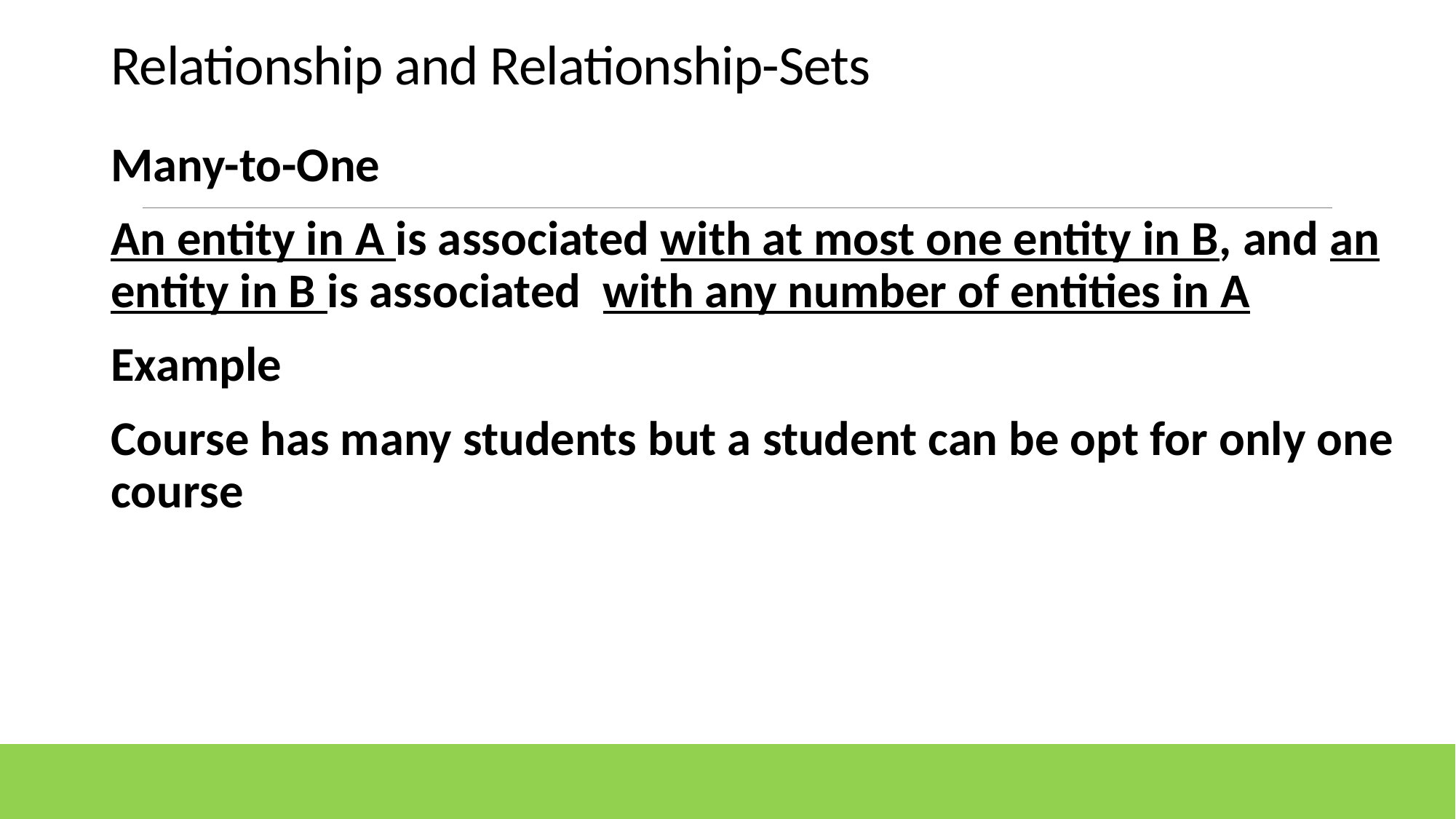

# Relationship and Relationship-Sets
Many-to-One
An entity in A is associated with at most one entity in B, and an entity in B is associated  with any number of entities in A
Example
Course has many students but a student can be opt for only one course